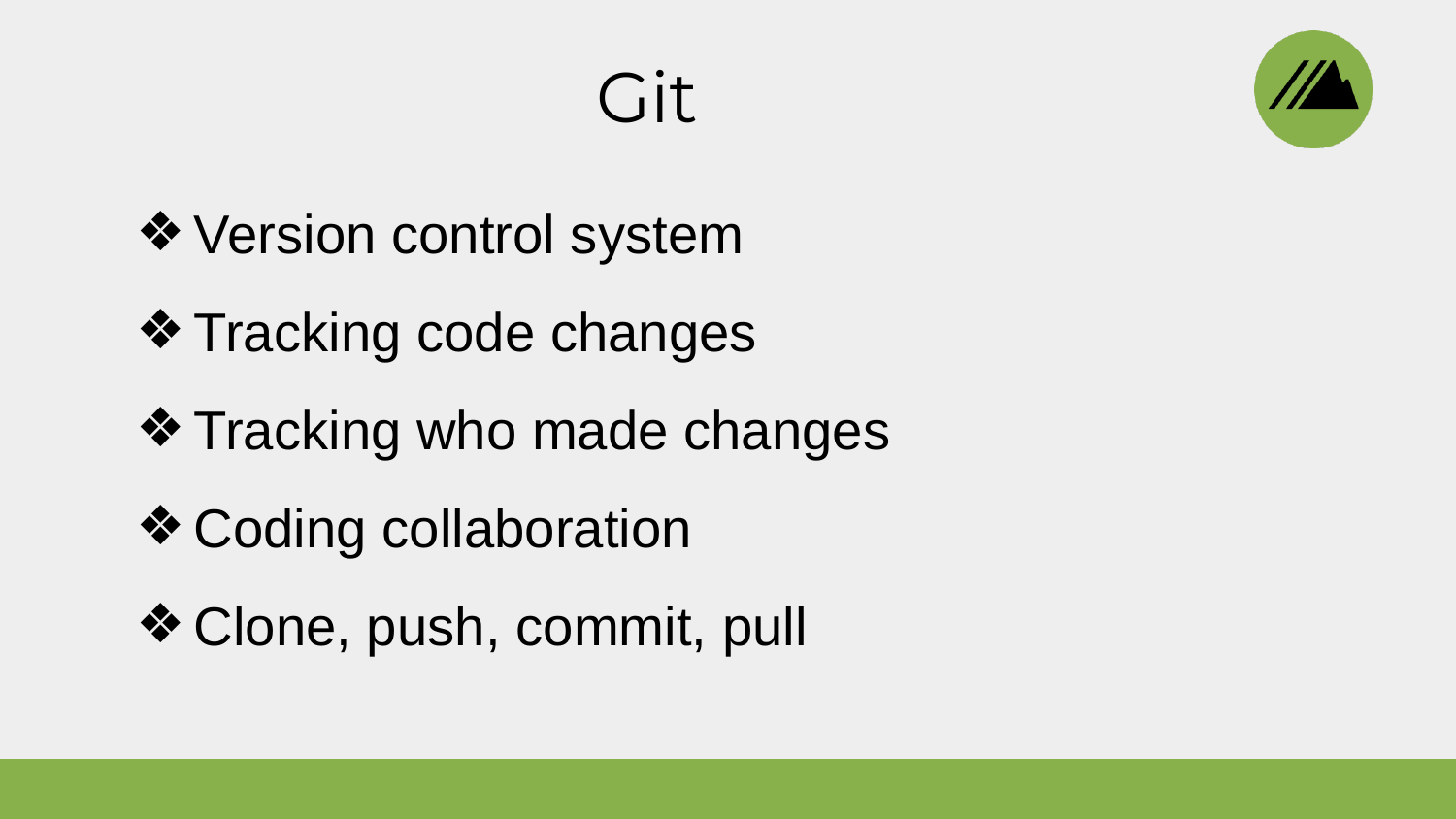

Git
Version control system
Tracking code changes
Tracking who made changes
Coding collaboration
Clone, push, commit, pull